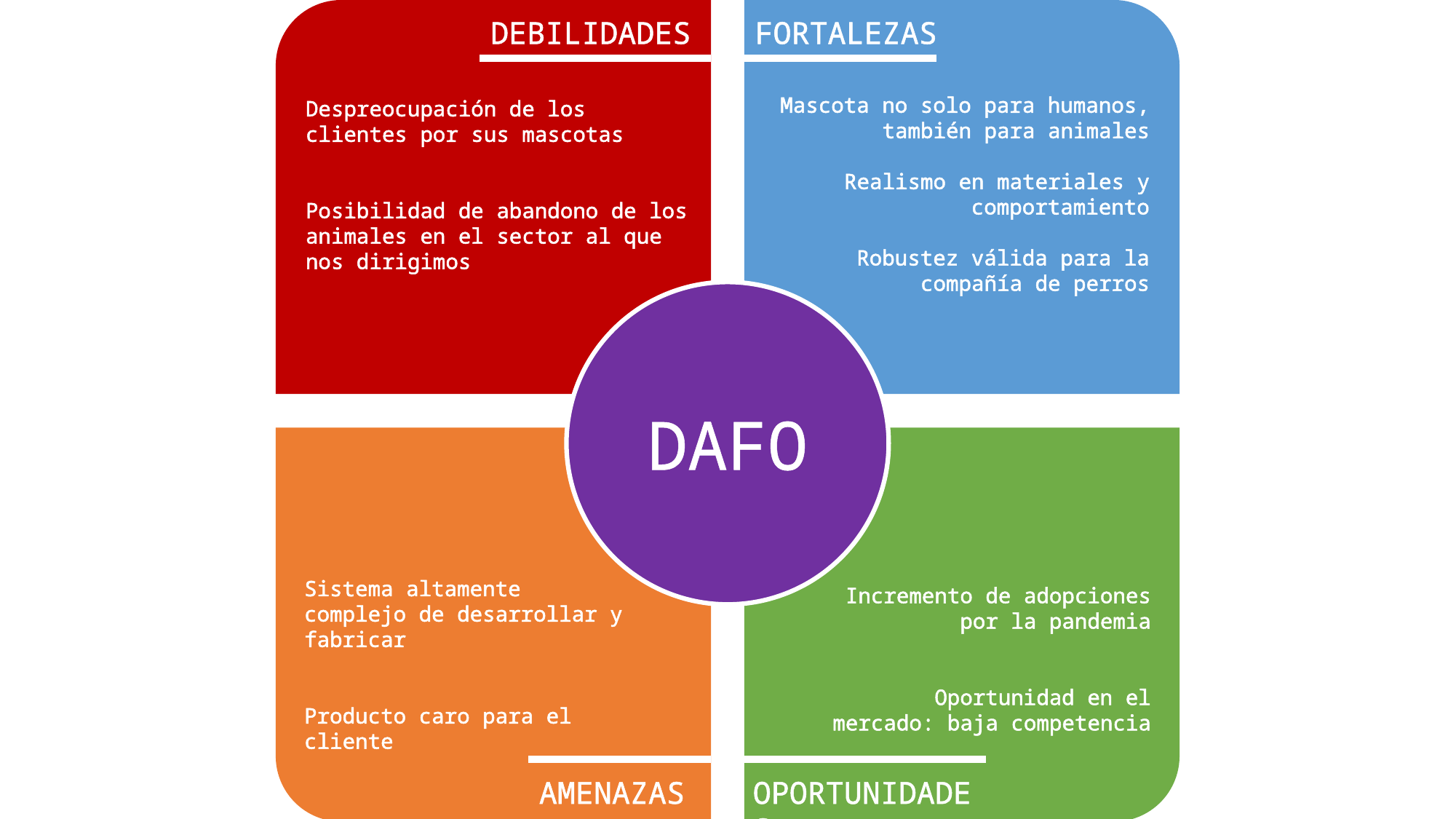

Despreocupación de los clientes por sus mascotas

Posibilidad de abandono de los animales en el sector al que nos dirigimos

Mascota no solo para humanos, también para animales

Realismo en materiales y comportamiento

Robustez válida para la compañía de perros

DEBILIDADES
FORTALEZAS
DAFO

Sistema altamente complejo de desarrollar y fabricar

Producto caro para el cliente
Incremento de adopciones por la pandemia

Oportunidad en el mercado: baja competencia
AMENAZAS
OPORTUNIDADES